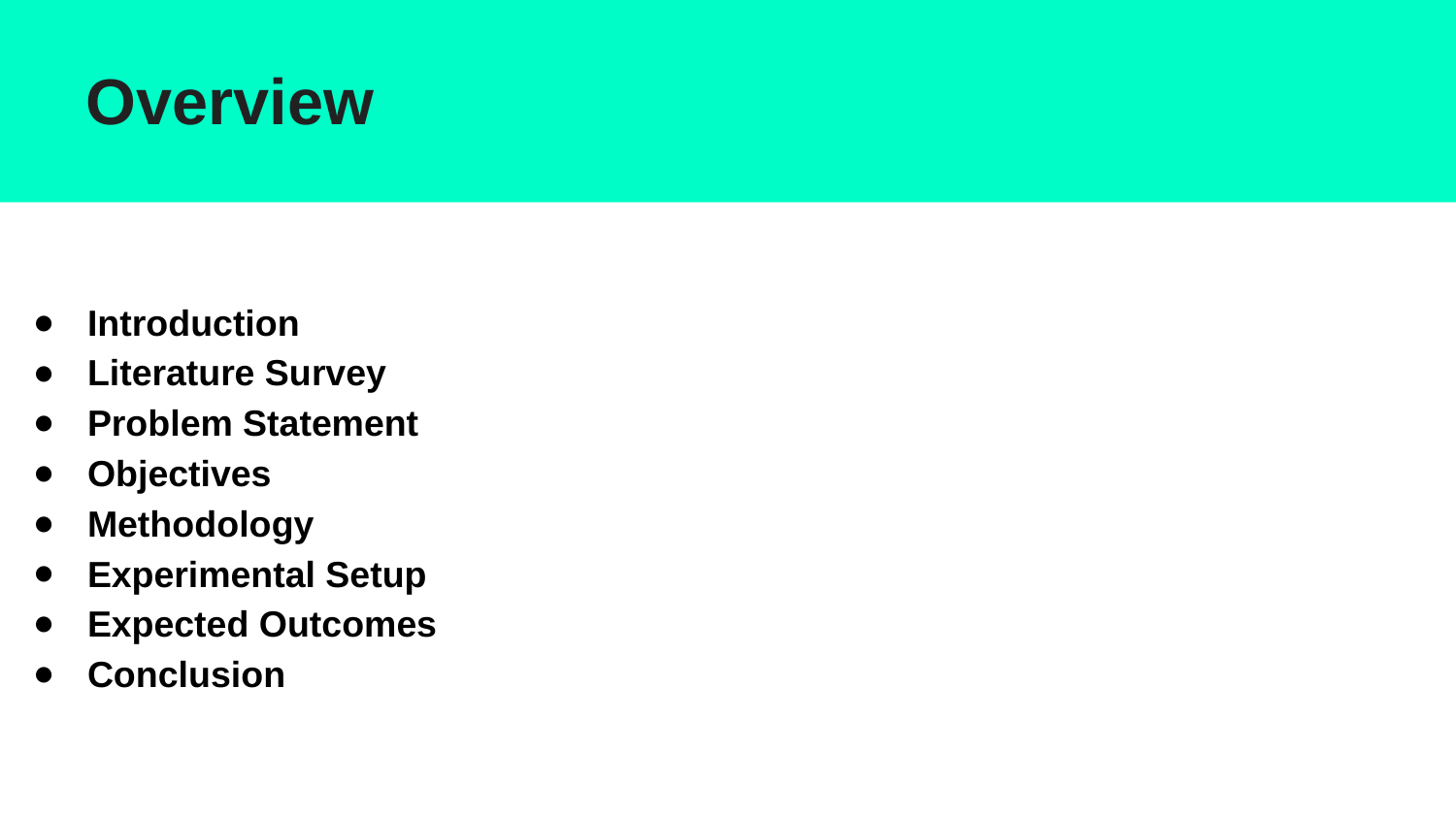

# Overview

Introduction
Literature Survey
Problem Statement
Objectives
Methodology
Experimental Setup
Expected Outcomes
Conclusion